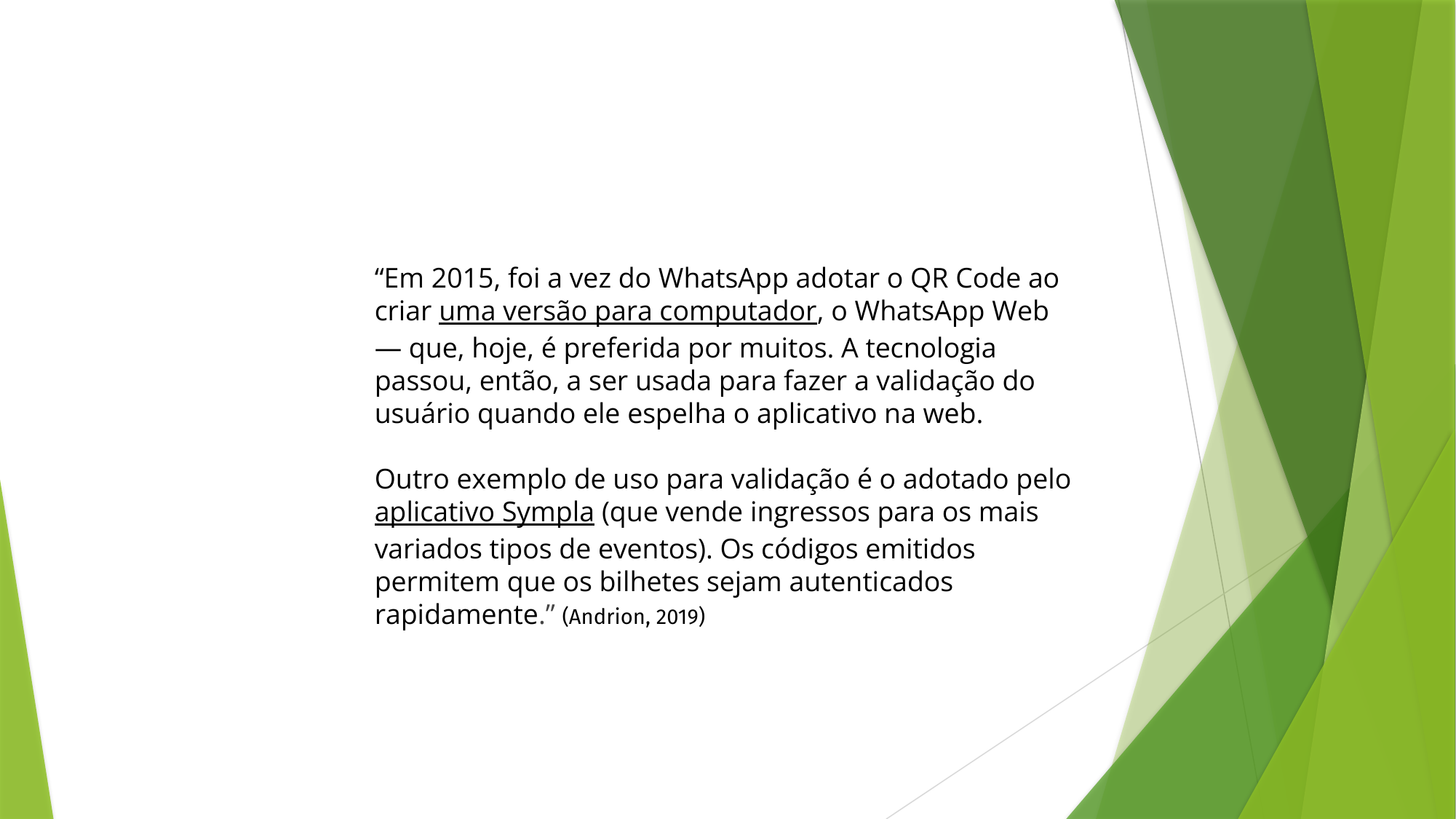

“Em 2015, foi a vez do WhatsApp adotar o QR Code ao criar uma versão para computador, o WhatsApp Web — que, hoje, é preferida por muitos. A tecnologia passou, então, a ser usada para fazer a validação do usuário quando ele espelha o aplicativo na web.

Outro exemplo de uso para validação é o adotado pelo aplicativo Sympla (que vende ingressos para os mais variados tipos de eventos). Os códigos emitidos permitem que os bilhetes sejam autenticados rapidamente.” (Andrion, 2019)